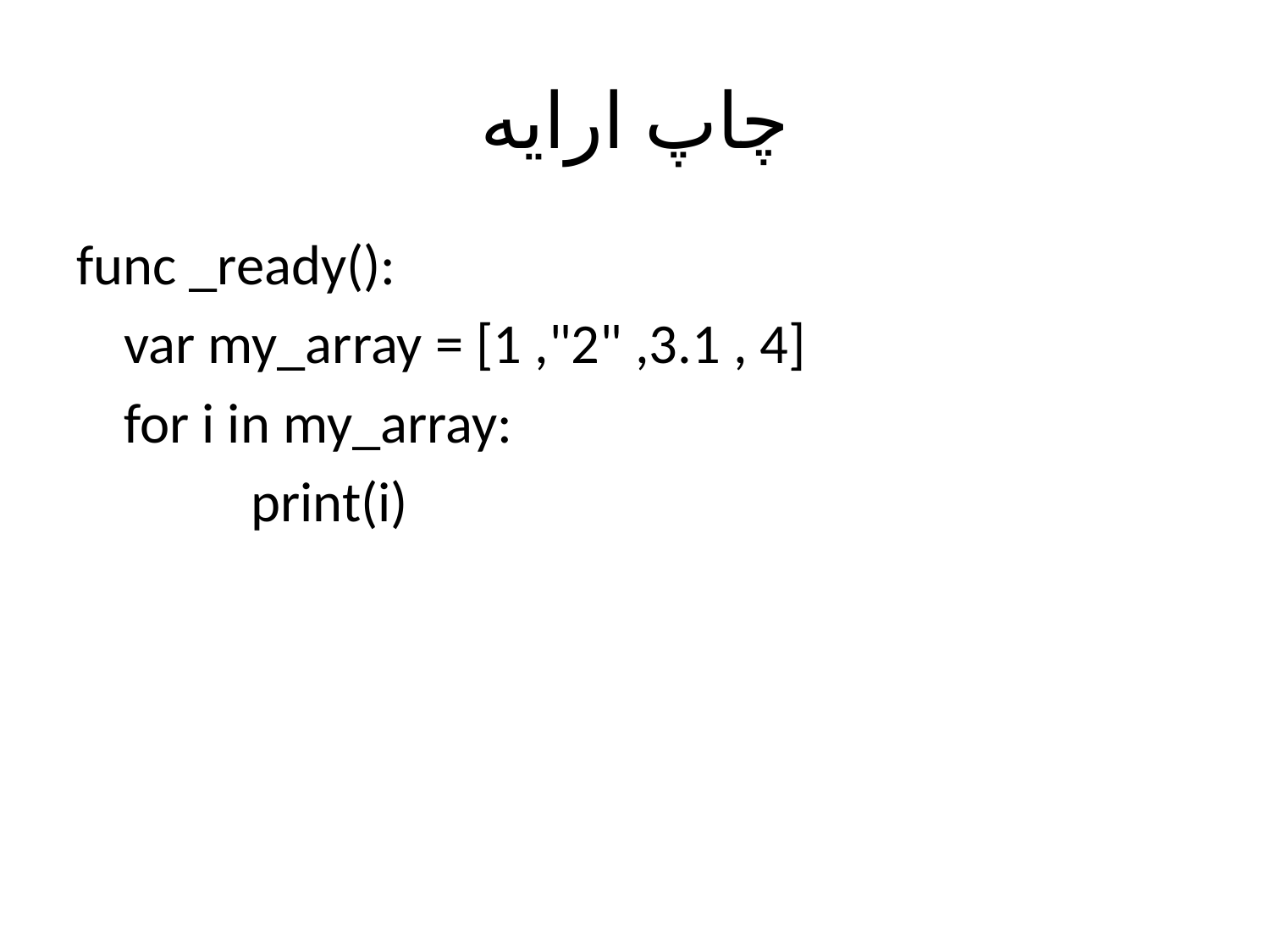

# چاپ ارایه
func _ready():
	var my_array = [1 ,"2" ,3.1 , 4]
	for i in my_array:
		print(i)